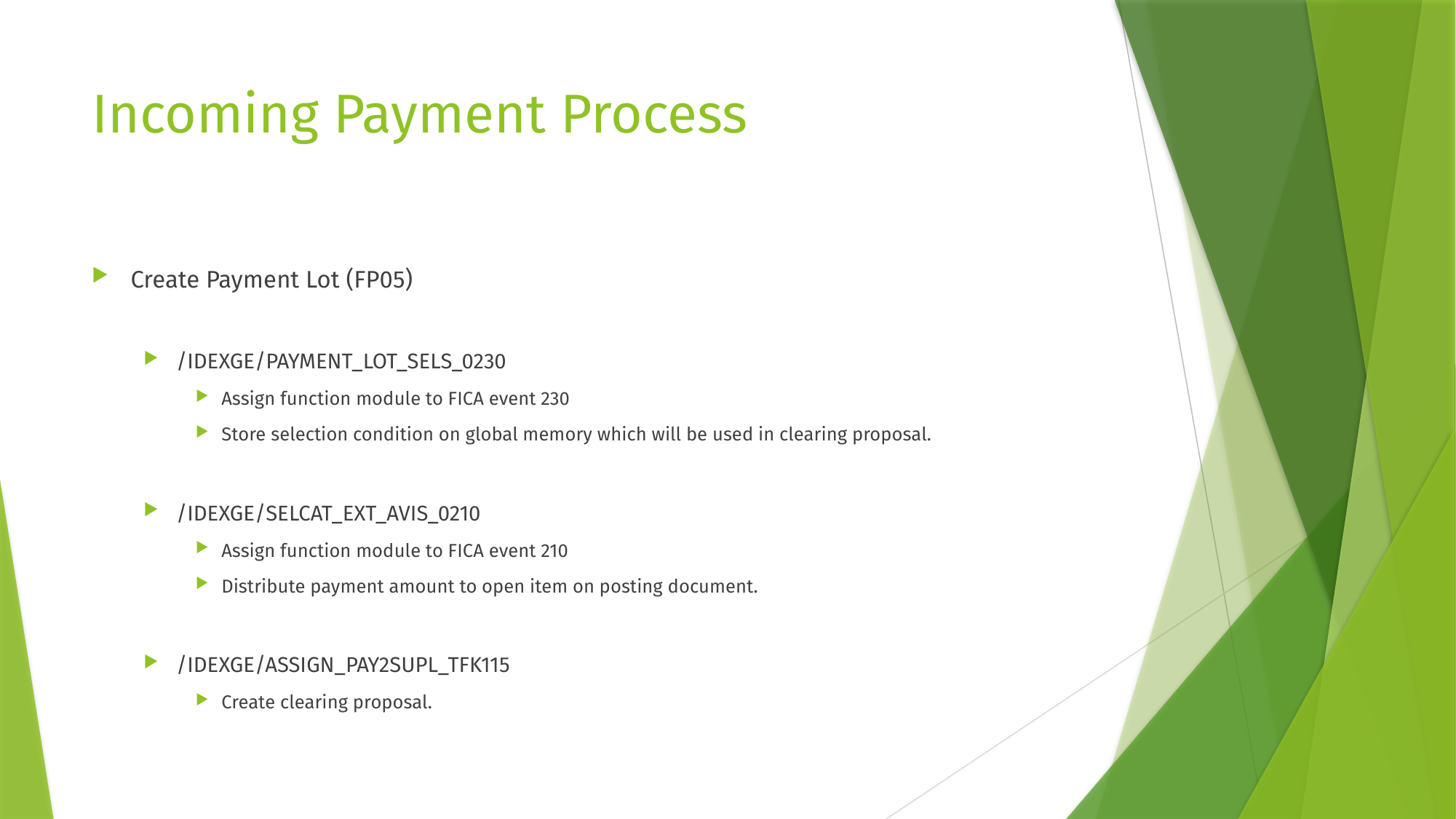

# Incoming Payment Process
Create Payment Lot (FP05)

/IDEXGE/PAYMENT_LOT_SELS_0230
Assign function module to FICA event 230
Store selection condition on global memory which will be used in clearing proposal.

/IDEXGE/SELCAT_EXT_AVIS_0210
Assign function module to FICA event 210
Distribute payment amount to open item on posting document.

/IDEXGE/ASSIGN_PAY2SUPL_TFK115
Create clearing proposal.